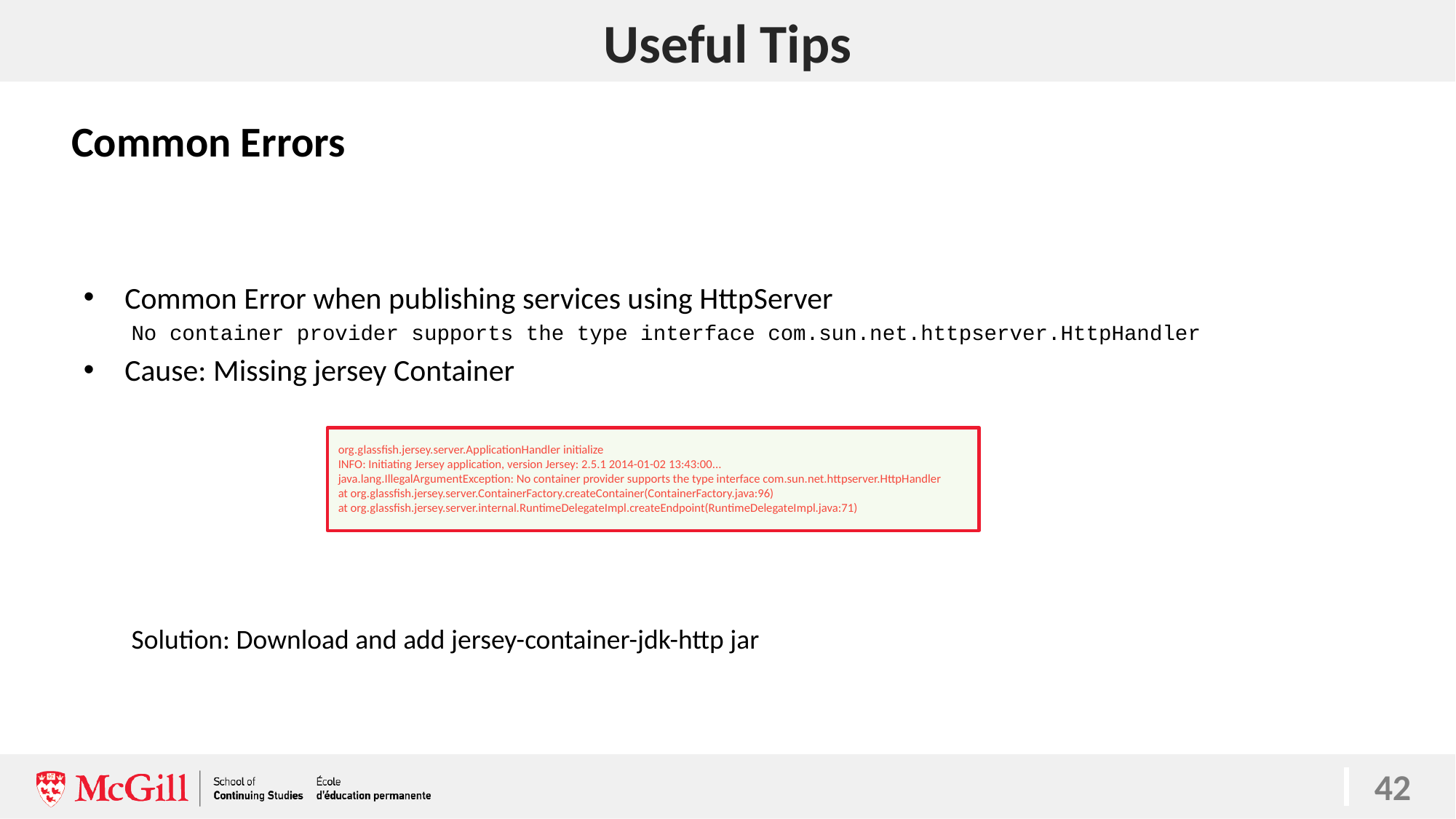

# Useful Tips
Common Errors
Common Error when publishing services using HttpServer
No container provider supports the type interface com.sun.net.httpserver.HttpHandler
Cause: Missing jersey Container

Solution: Download and add jersey-container-jdk-http jar

org.glassfish.jersey.server.ApplicationHandler initialize
INFO: Initiating Jersey application, version Jersey: 2.5.1 2014-01-02 13:43:00...
java.lang.IllegalArgumentException: No container provider supports the type interface com.sun.net.httpserver.HttpHandler
at org.glassfish.jersey.server.ContainerFactory.createContainer(ContainerFactory.java:96)
at org.glassfish.jersey.server.internal.RuntimeDelegateImpl.createEndpoint(RuntimeDelegateImpl.java:71)